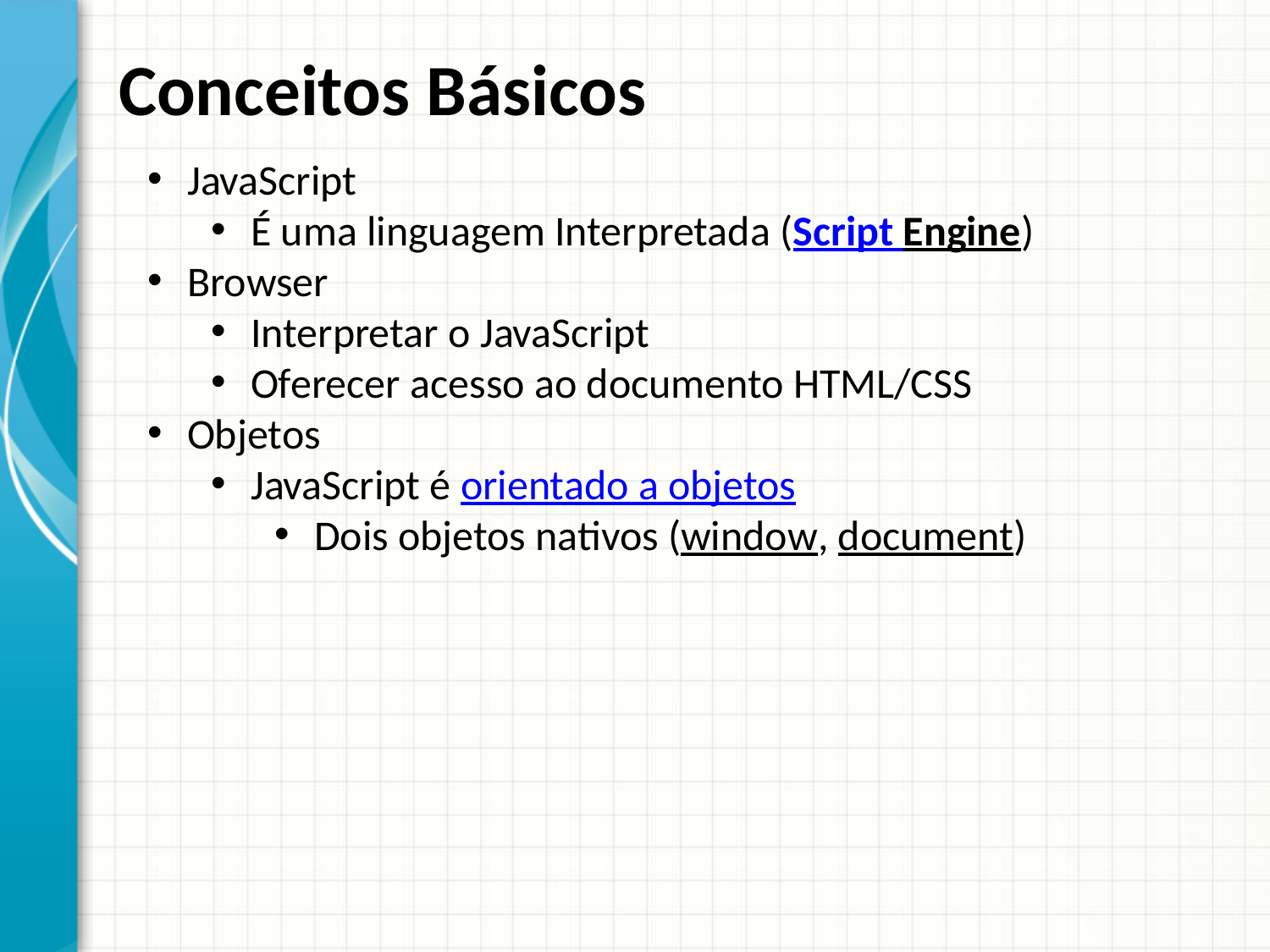

# Conceitos Básicos
JavaScript
É uma linguagem Interpretada (Script Engine)
Browser
Interpretar o JavaScript
Oferecer acesso ao documento HTML/CSS
Objetos
JavaScript é orientado a objetos
Dois objetos nativos (window, document)